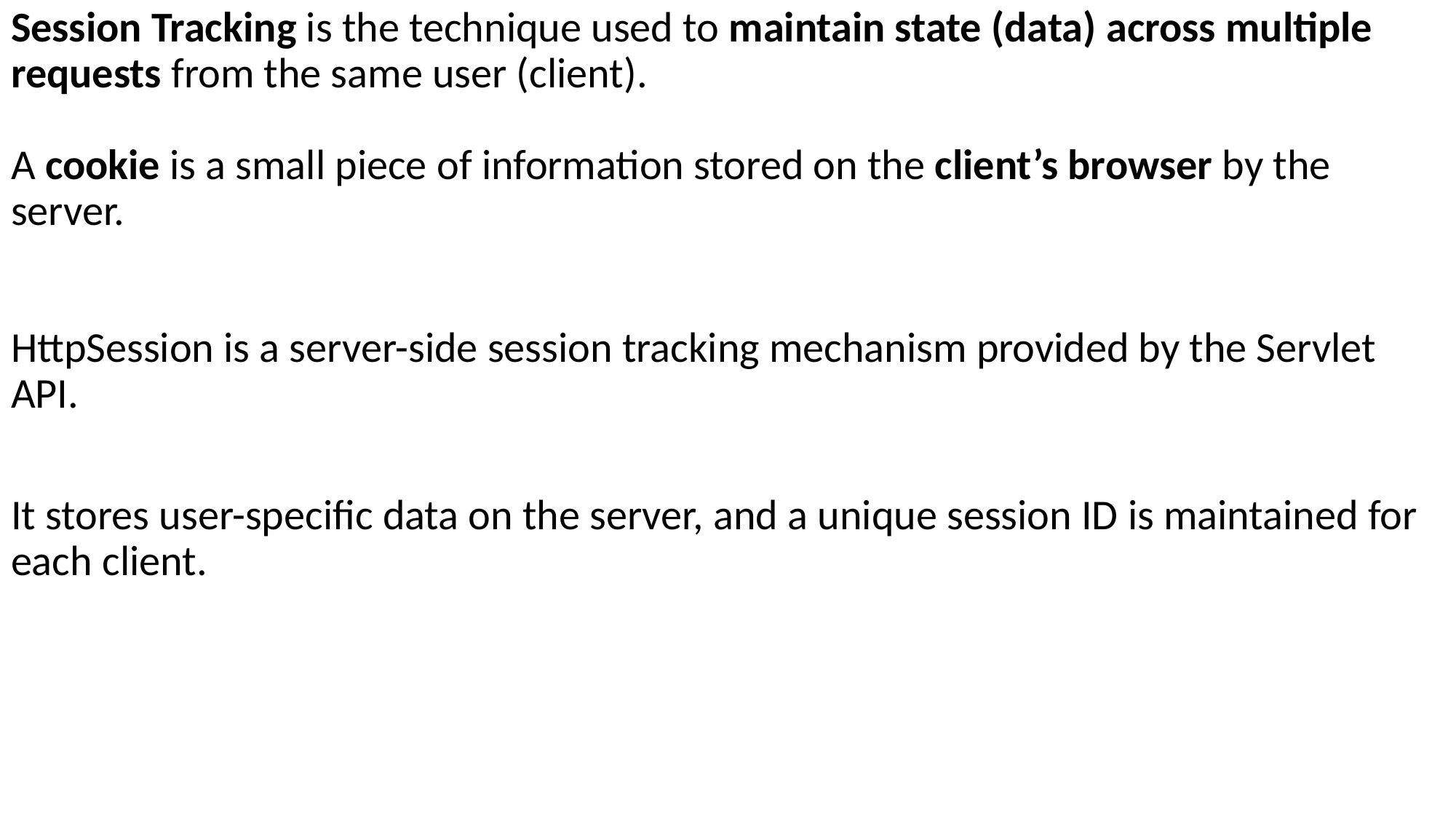

# Session Tracking is the technique used to maintain state (data) across multiple requests from the same user (client). A cookie is a small piece of information stored on the client’s browser by the server. HttpSession is a server-side session tracking mechanism provided by the Servlet API.

It stores user-specific data on the server, and a unique session ID is maintained for each client.